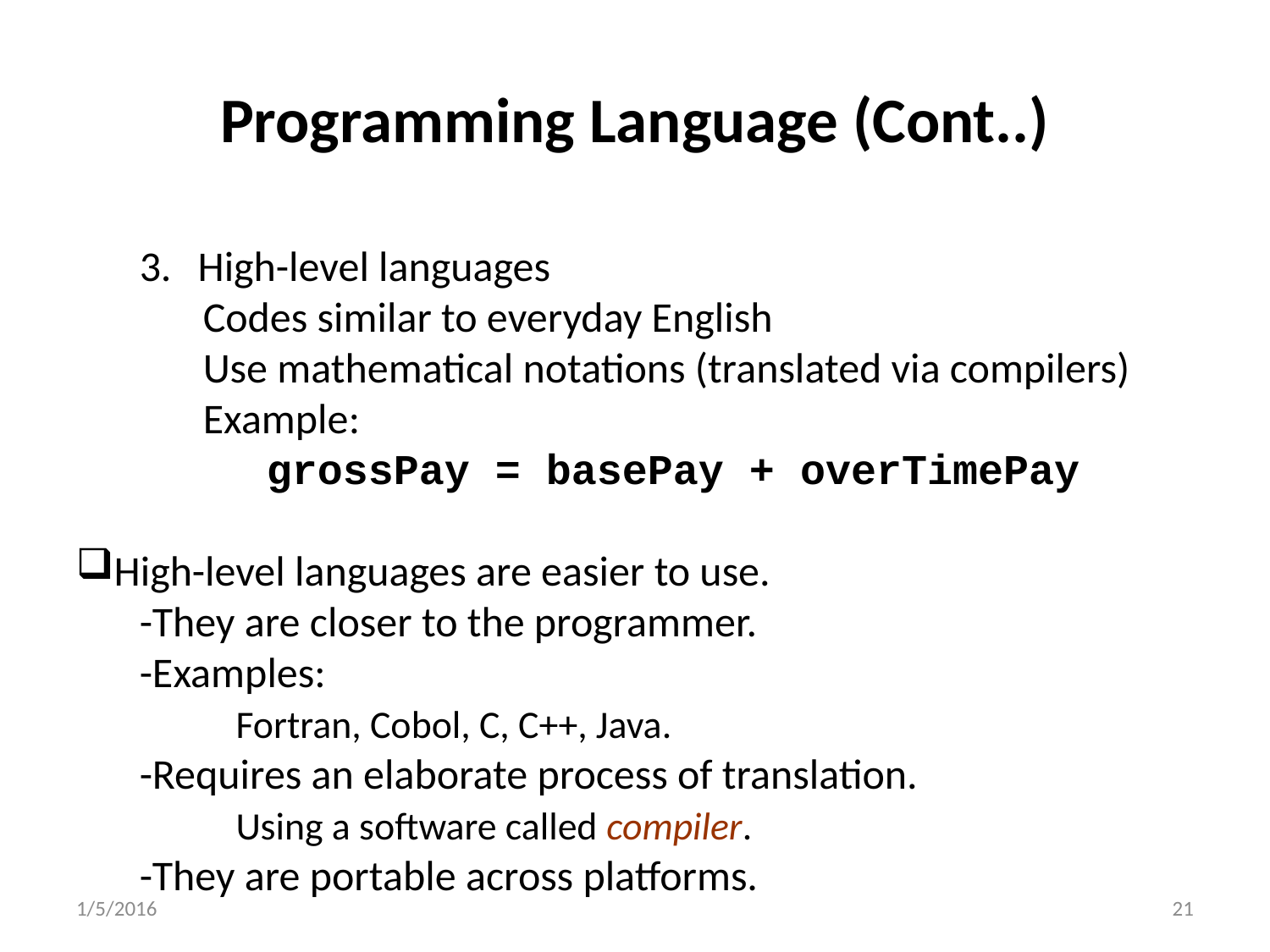

# Programming Language (Cont..)
High-level languages
Codes similar to everyday English
Use mathematical notations (translated via compilers)
Example:
grossPay = basePay + overTimePay

High-level languages are easier to use.
	-They are closer to the programmer.
	-Examples:
         Fortran, Cobol, C, C++, Java.
	-Requires an elaborate process of translation.
         Using a software called compiler.
	-They are portable across platforms.
1/5/2016
21